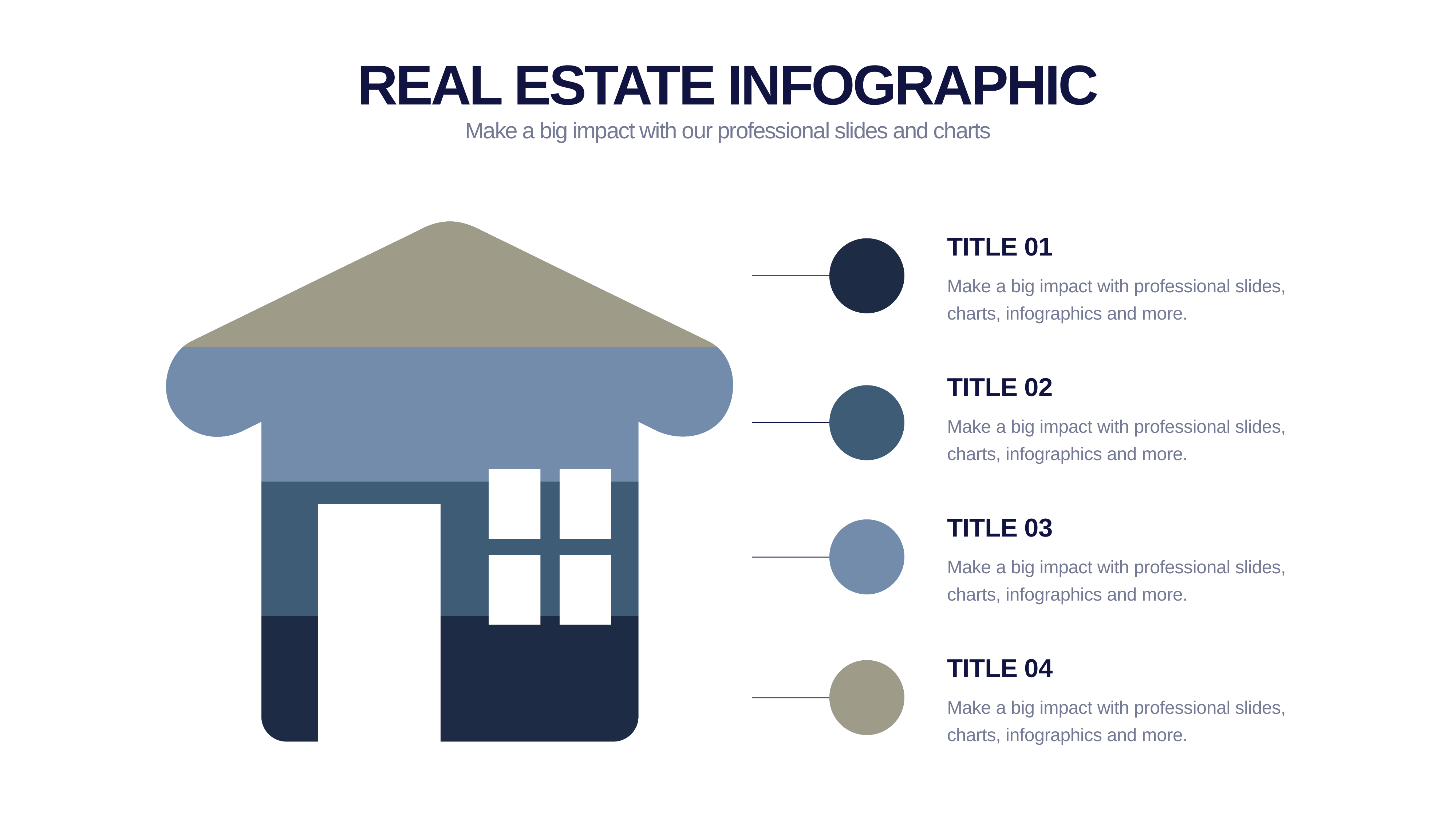

REAL ESTATE INFOGRAPHIC
Make a big impact with our professional slides and charts

### Chart

| Category | Series 1 | Series 2 | Series 3 | Series 4 |
|---|---|---|---|---|
| Category 1 | 25.0 | 25.0 | 25.0 | 25.0 |
TITLE 01

Make a big impact with professional slides, charts, infographics and more.

TITLE 02

Make a big impact with professional slides, charts, infographics and more.

TITLE 03

Make a big impact with professional slides, charts, infographics and more.

TITLE 04

Make a big impact with professional slides, charts, infographics and more.